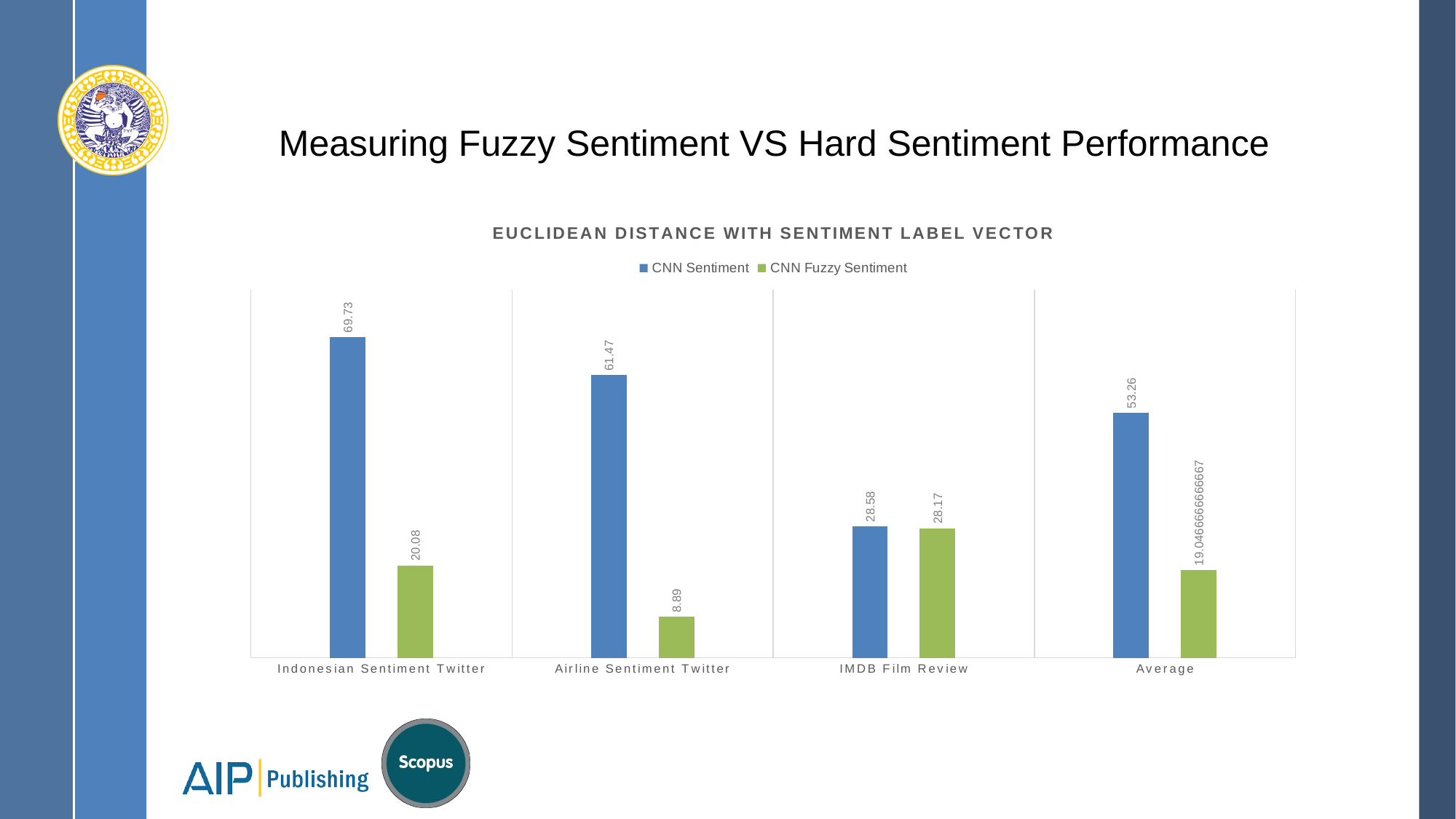

# Measuring Fuzzy Sentiment VS Hard Sentiment Performance

### Chart: EUCLIDEAN DISTANCE WITH SENTIMENT LABEL VECTOR

| Category | CNN Sentiment | CNN Fuzzy Sentiment |
|---|---|---|
| Indonesian Sentiment Twitter | 69.73 | 20.08 |
| Airline Sentiment Twitter | 61.47 | 8.89 |
| IMDB Film Review | 28.58 | 28.17 |
| Average | 53.25999999999999 | 19.046666666666667 |